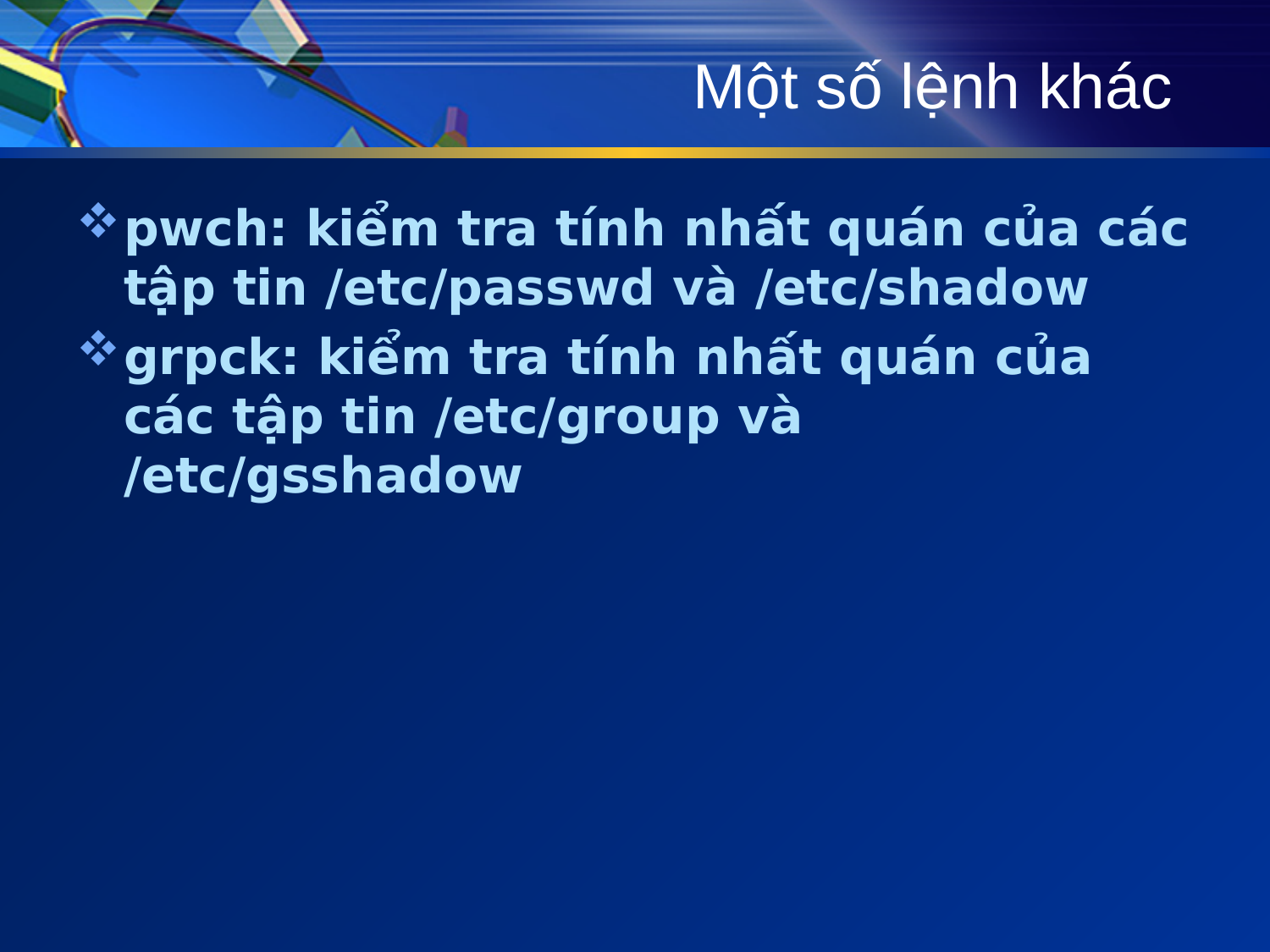

# Một số lệnh khác
pwch: kiểm tra tính nhất quán của các tập tin /etc/passwd và /etc/shadow
grpck: kiểm tra tính nhất quán của các tập tin /etc/group và /etc/gsshadow